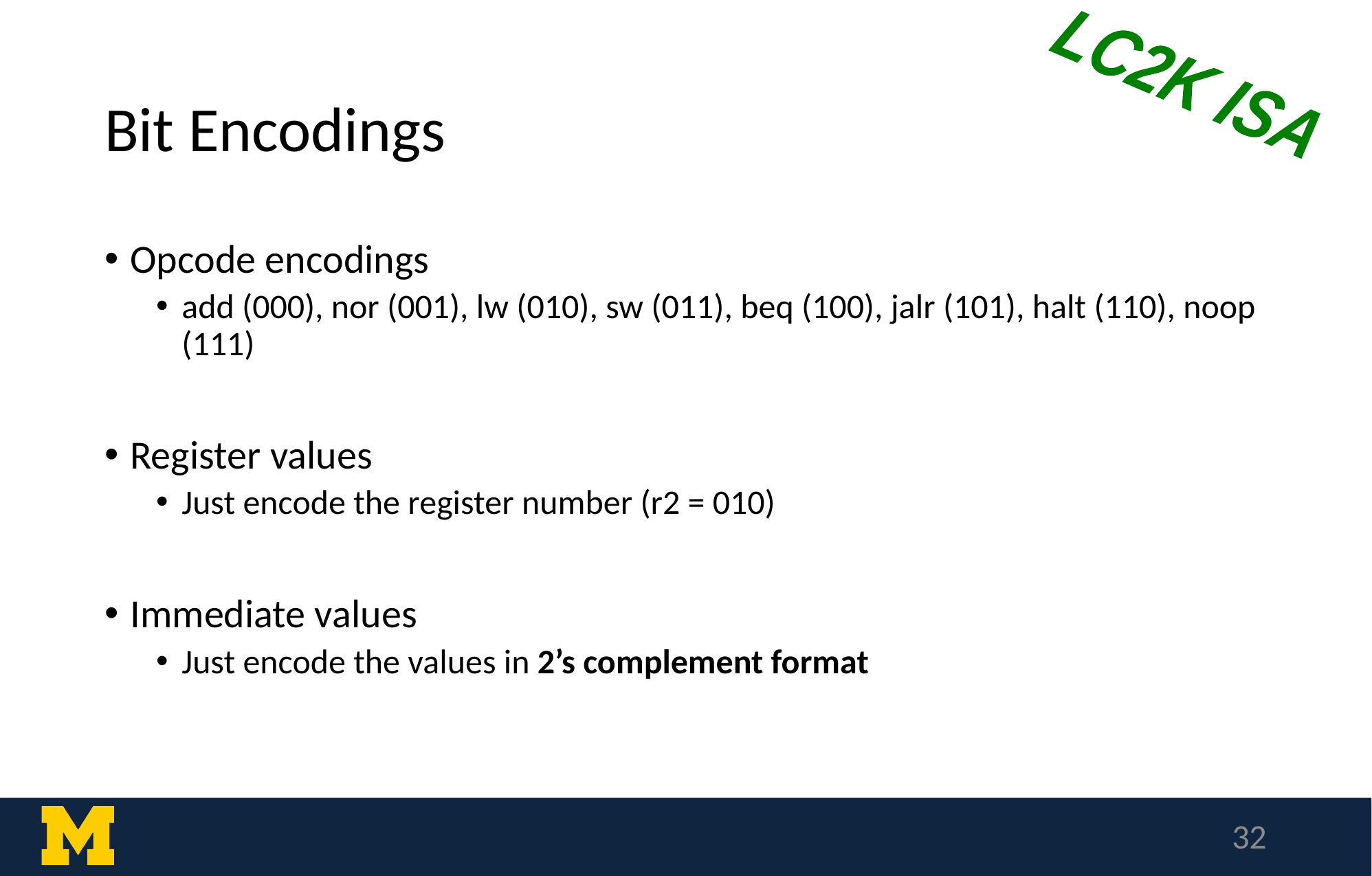

LC2K ISA
# Bit Encodings
Opcode encodings
add (000), nor (001), lw (010), sw (011), beq (100), jalr (101), halt (110), noop (111)

Register values
Just encode the register number (r2 = 010)

Immediate values
Just encode the values in 2’s complement format

32